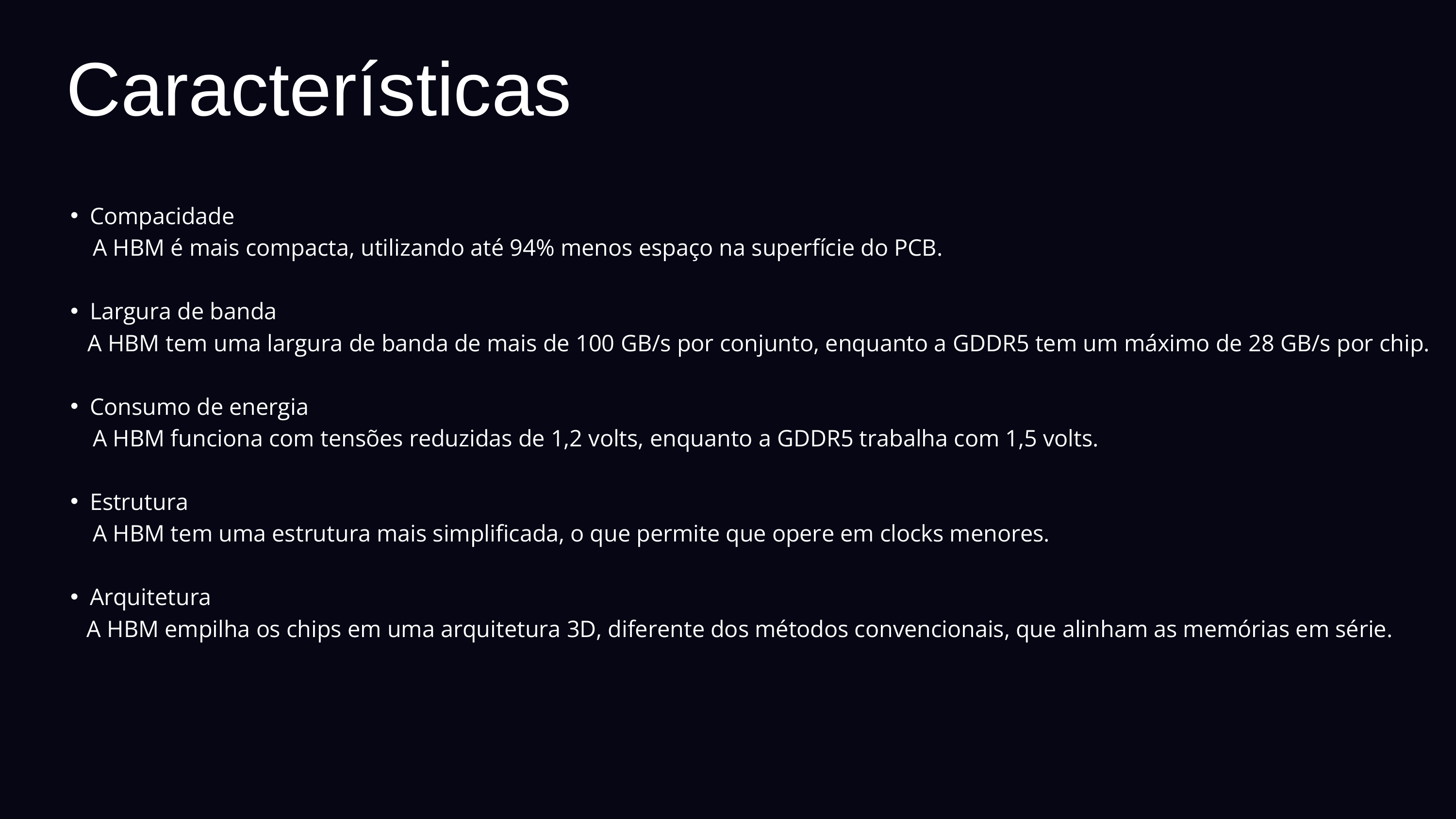

Características
Compacidade
       A HBM é mais compacta, utilizando até 94% menos espaço na superfície do PCB.

Largura de banda
      A HBM tem uma largura de banda de mais de 100 GB/s por conjunto, enquanto a GDDR5 tem um máximo de 28 GB/s por chip.

Consumo de energia
       A HBM funciona com tensões reduzidas de 1,2 volts, enquanto a GDDR5 trabalha com 1,5 volts.

Estrutura
       A HBM tem uma estrutura mais simplificada, o que permite que opere em clocks menores.

Arquitetura
      A HBM empilha os chips em uma arquitetura 3D, diferente dos métodos convencionais, que alinham as memórias em série.